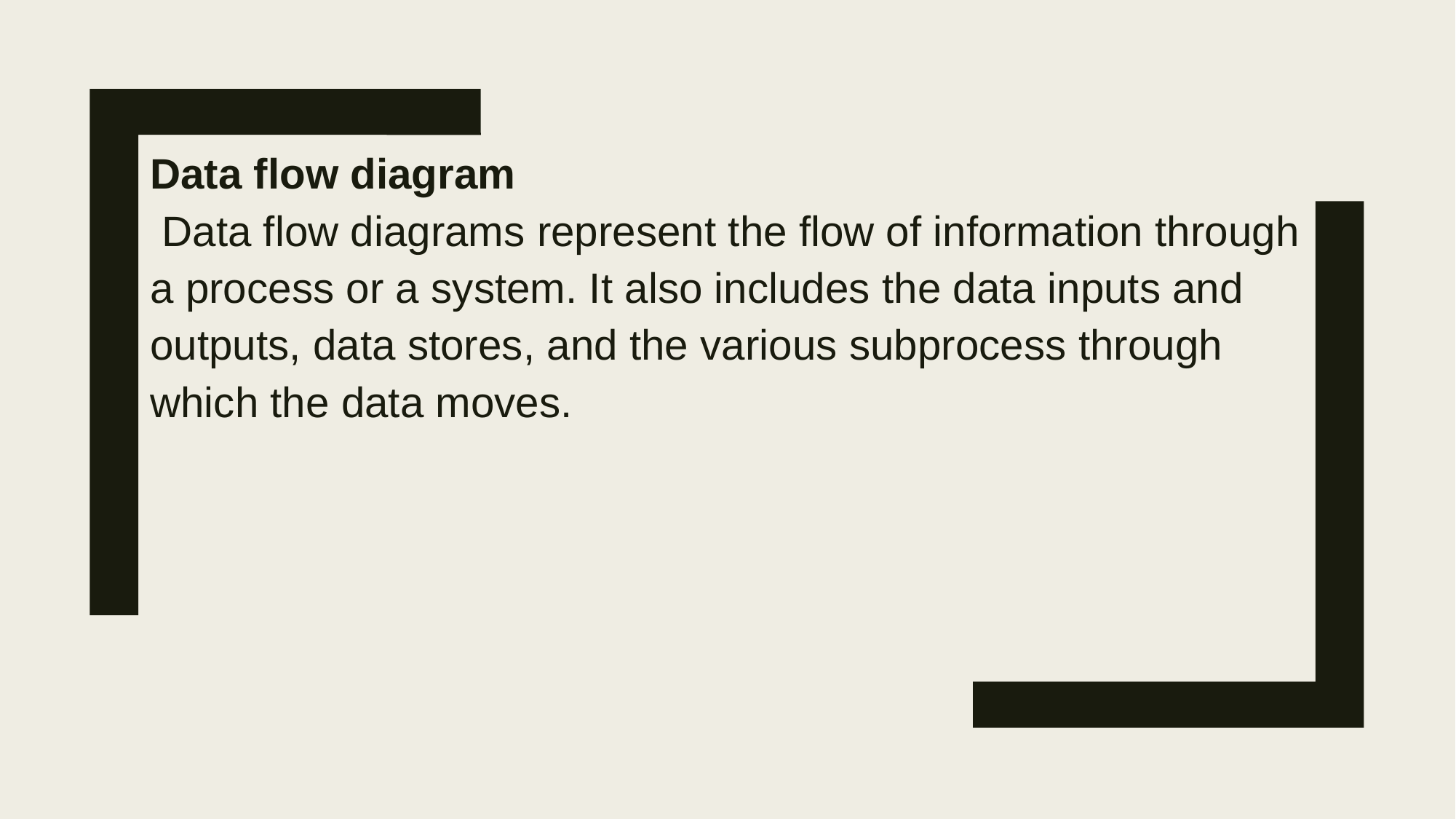

Data flow diagram
 Data flow diagrams represent the flow of information through a process or a system. It also includes the data inputs and outputs, data stores, and the various subprocess through which the data moves.